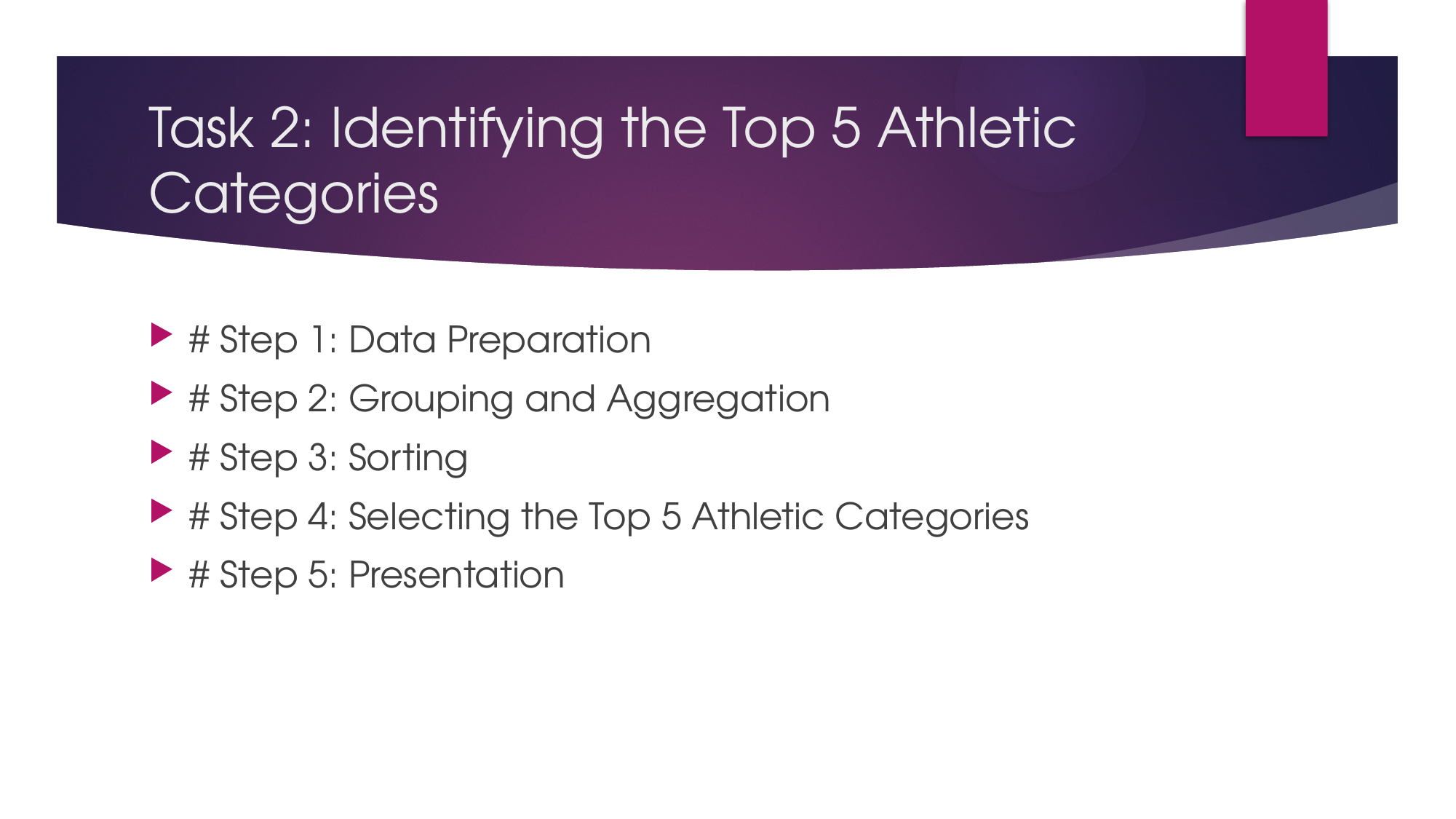

# Task 2: Identifying the Top 5 Athletic Categories
# Step 1: Data Preparation
# Step 2: Grouping and Aggregation
# Step 3: Sorting
# Step 4: Selecting the Top 5 Athletic Categories
# Step 5: Presentation